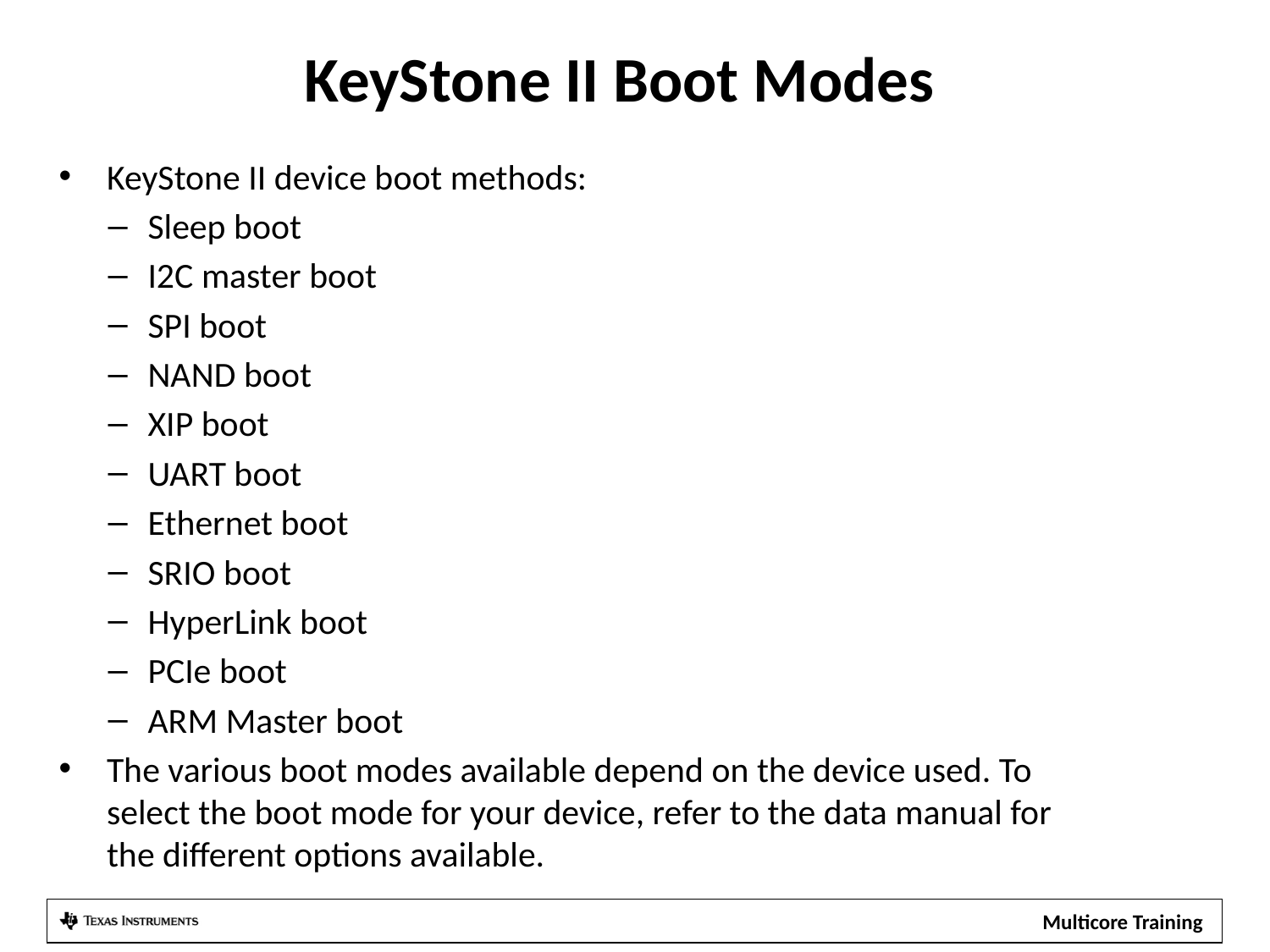

# KeyStone II Boot Modes
KeyStone II device boot methods:
Sleep boot
I2C master boot
SPI boot
NAND boot
XIP boot
UART boot
Ethernet boot
SRIO boot
HyperLink boot
PCIe boot
ARM Master boot
The various boot modes available depend on the device used. To select the boot mode for your device, refer to the data manual for the different options available.